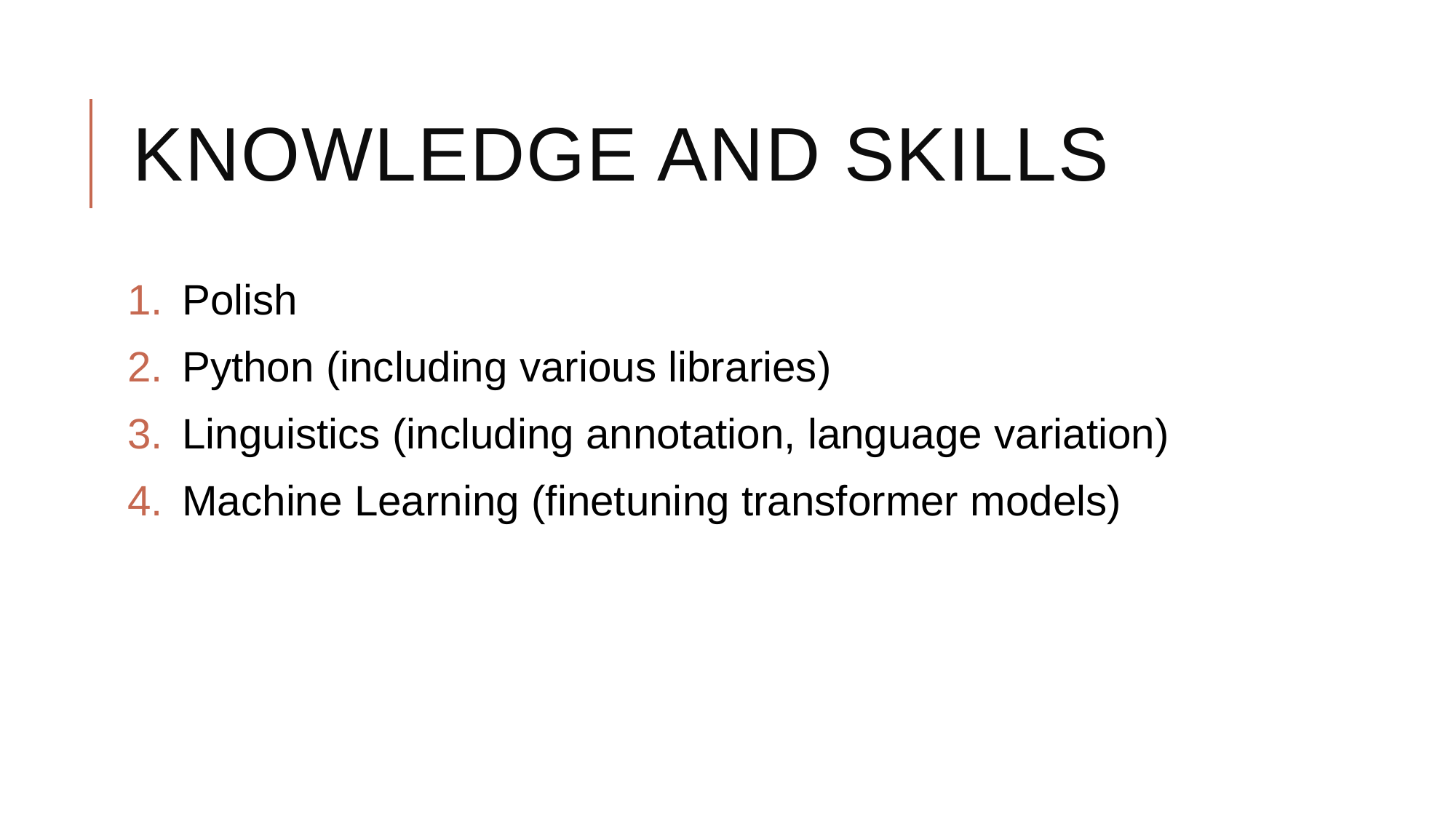

# Knowledge and skills
Polish
Python (including various libraries)
Linguistics (including annotation, language variation)
Machine Learning (finetuning transformer models)